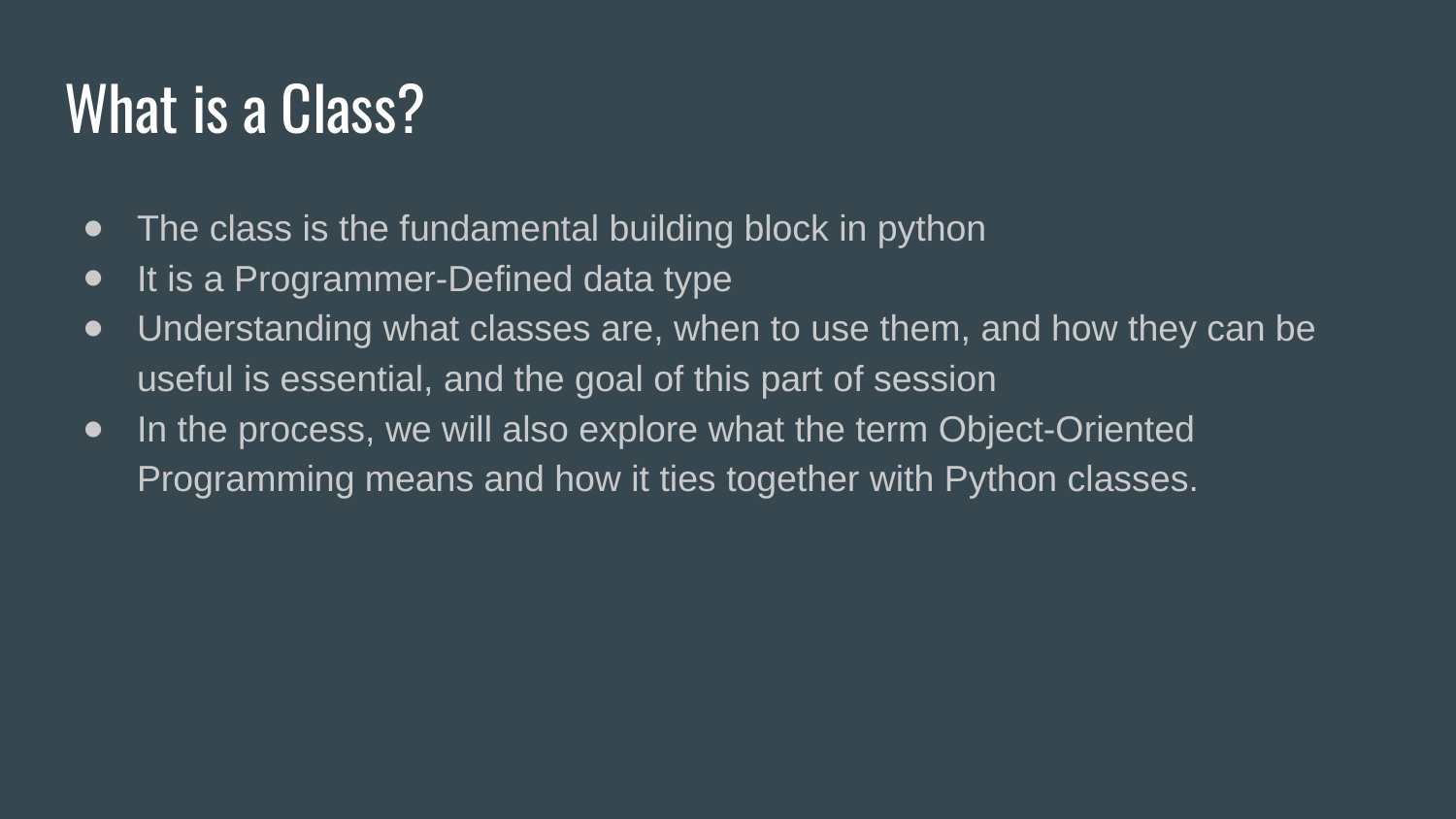

# What is a Class?
The class is the fundamental building block in python
It is a Programmer-Defined data type
Understanding what classes are, when to use them, and how they can be useful is essential, and the goal of this part of session
In the process, we will also explore what the term Object-Oriented Programming means and how it ties together with Python classes.